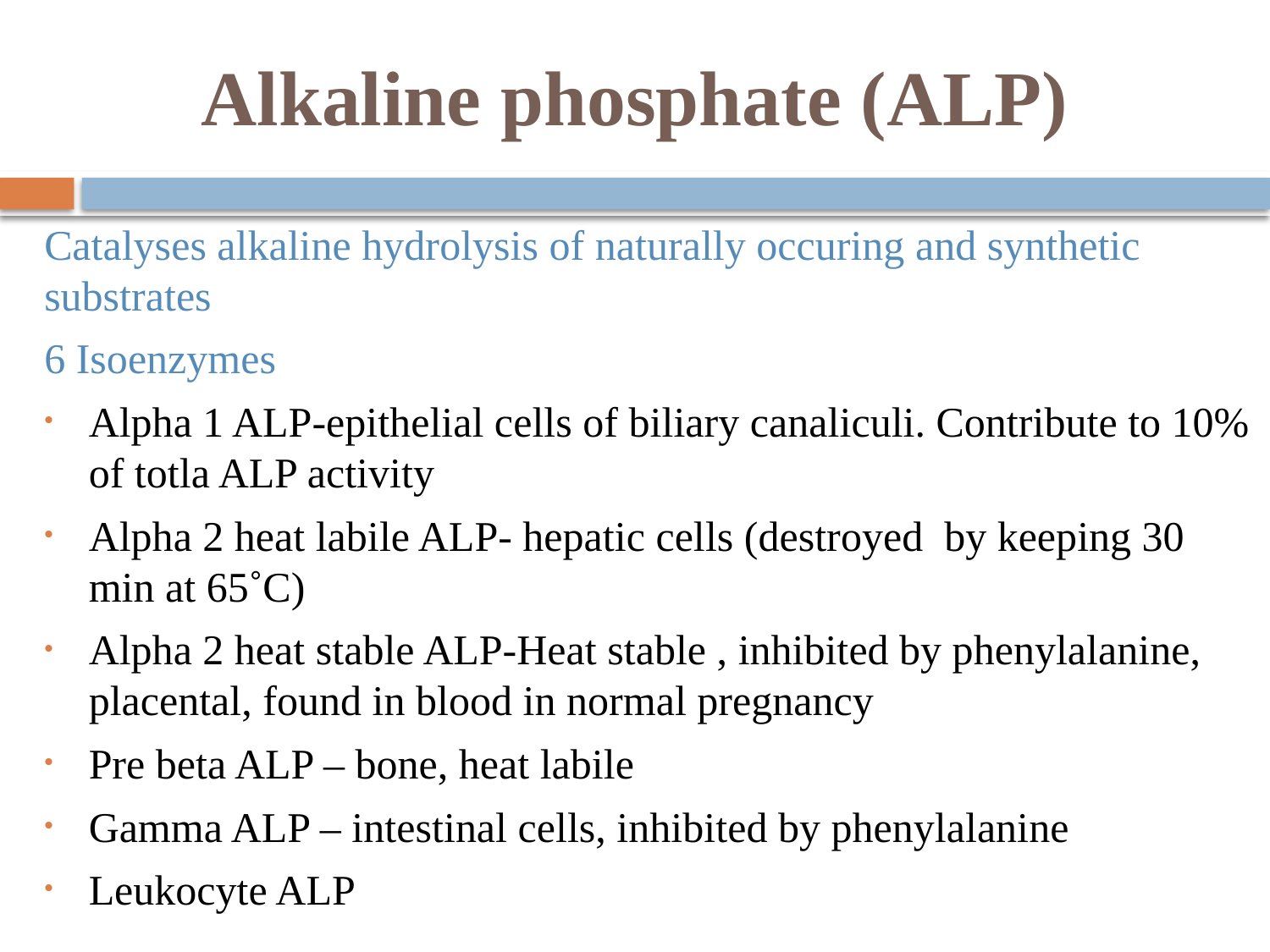

Alkaline phosphate (ALP)
Catalyses alkaline hydrolysis of naturally occuring and synthetic substrates
6 Isoenzymes
Alpha 1 ALP-epithelial cells of biliary canaliculi. Contribute to 10% of totla ALP activity
Alpha 2 heat labile ALP- hepatic cells (destroyed  by keeping 30 min at 65˚C)
Alpha 2 heat stable ALP-Heat stable , inhibited by phenylalanine, placental, found in blood in normal pregnancy
Pre beta ALP – bone, heat labile
Gamma ALP – intestinal cells, inhibited by phenylalanine
Leukocyte ALP